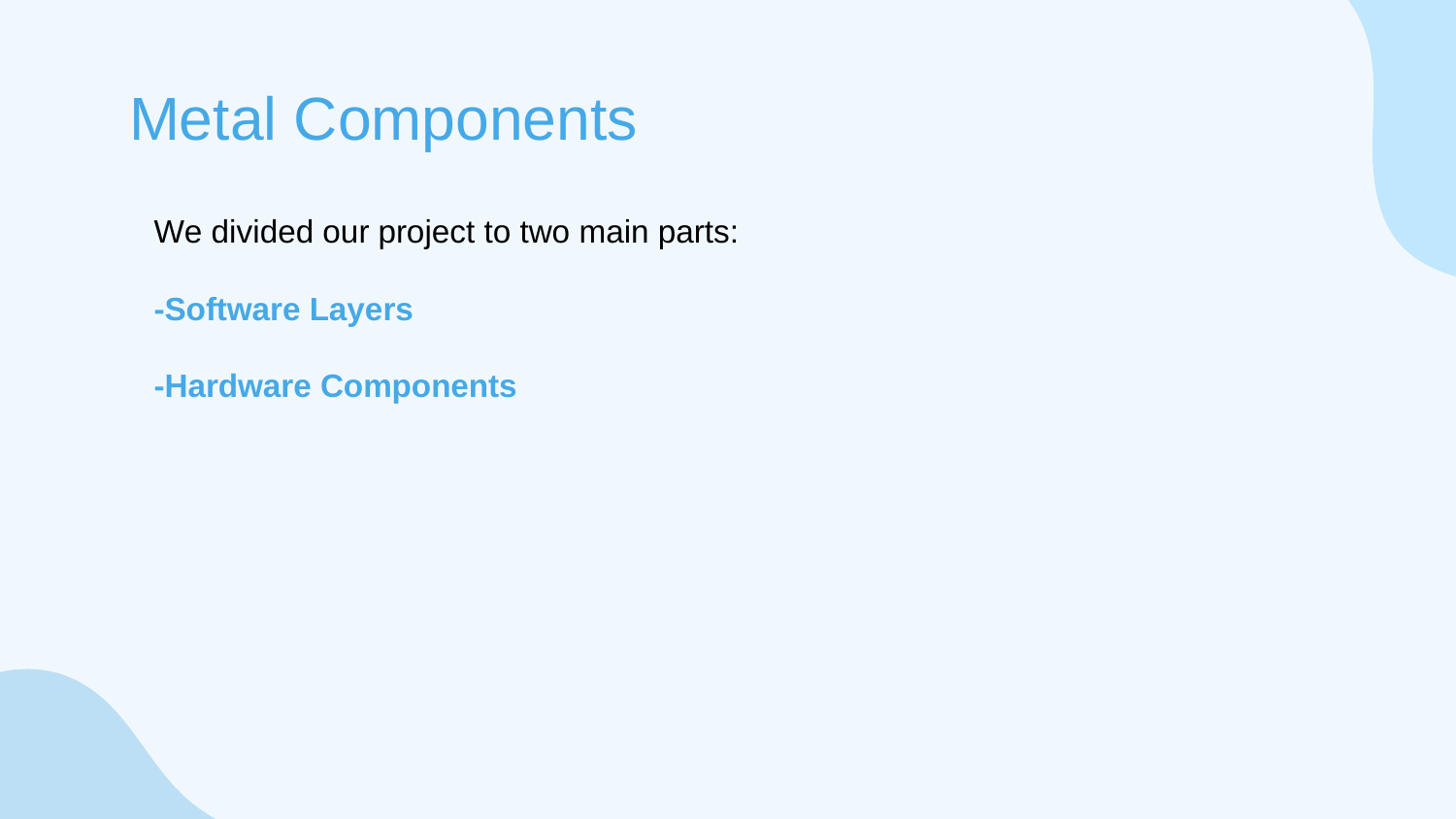

# Metal Components

We divided our project to two main parts:

-Software Layers

-Hardware Components